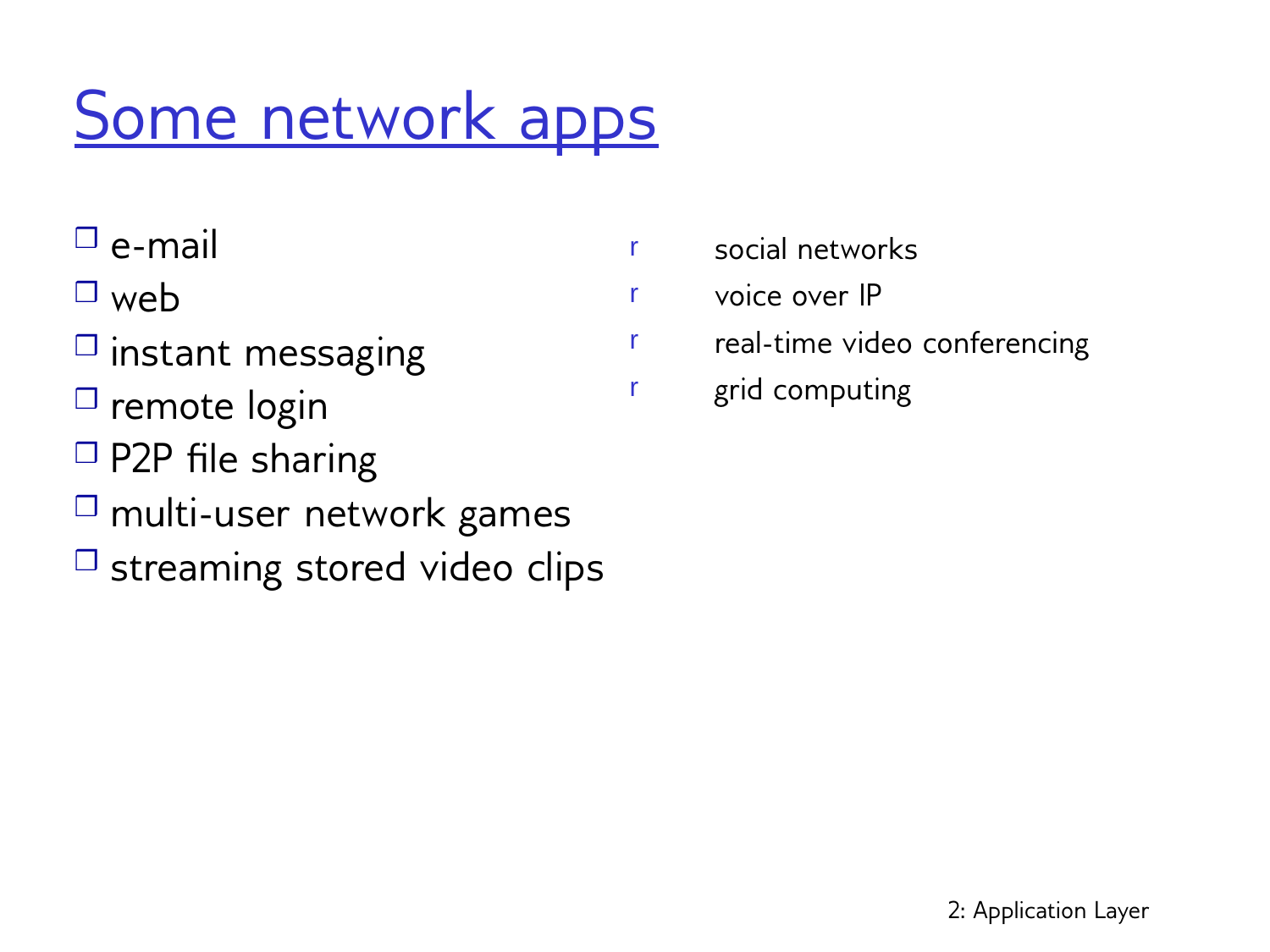

Some network apps
social networks
voice over IP
real-time video conferencing
grid computing
e-mail
web
instant messaging
remote login
P2P file sharing
multi-user network games
streaming stored video clips
2: Application Layer
3